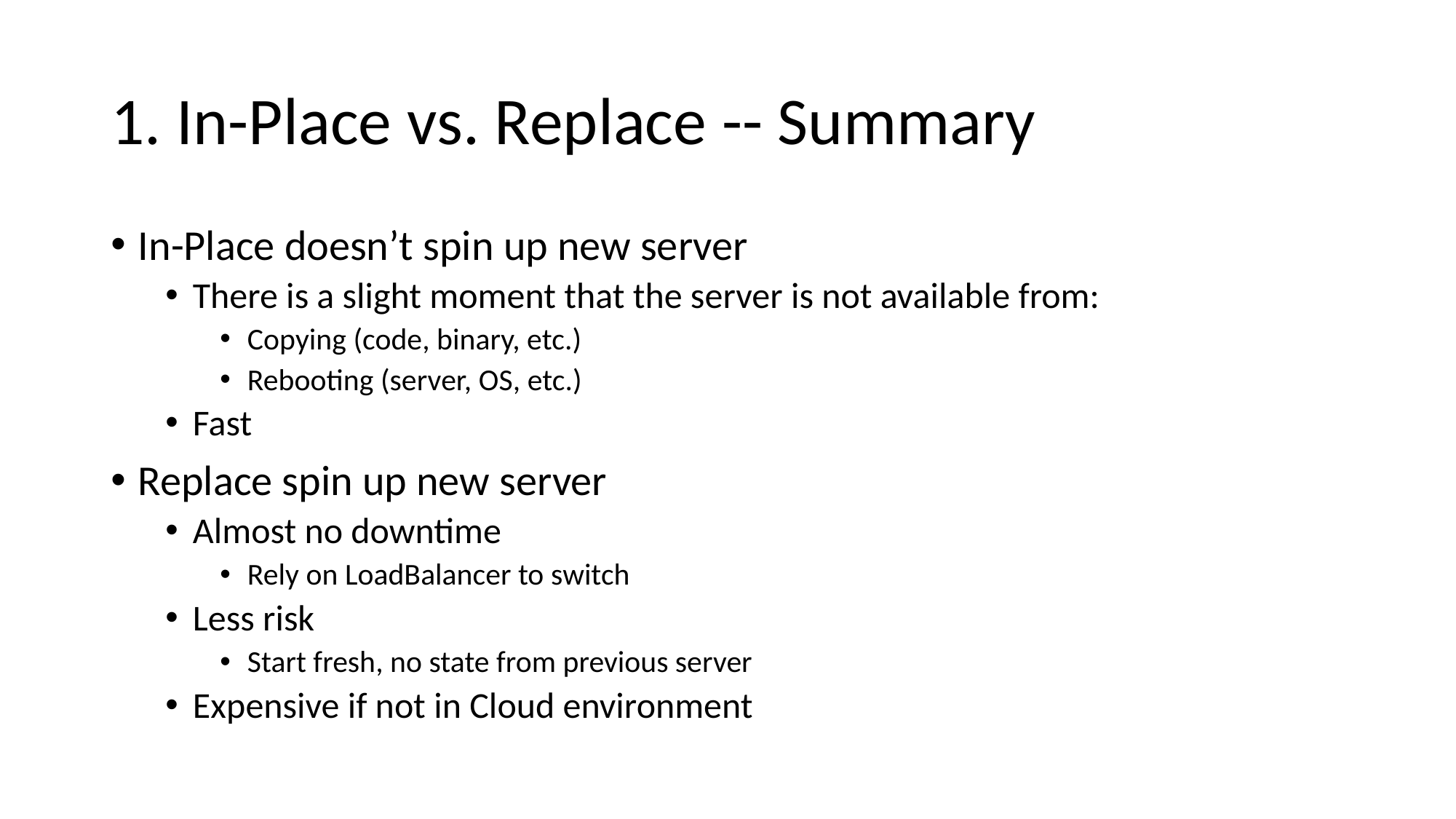

# 1. In-Place vs. Replace -- Summary
In-Place doesn’t spin up new server
There is a slight moment that the server is not available from:
Copying (code, binary, etc.)
Rebooting (server, OS, etc.)
Fast
Replace spin up new server
Almost no downtime
Rely on LoadBalancer to switch
Less risk
Start fresh, no state from previous server
Expensive if not in Cloud environment